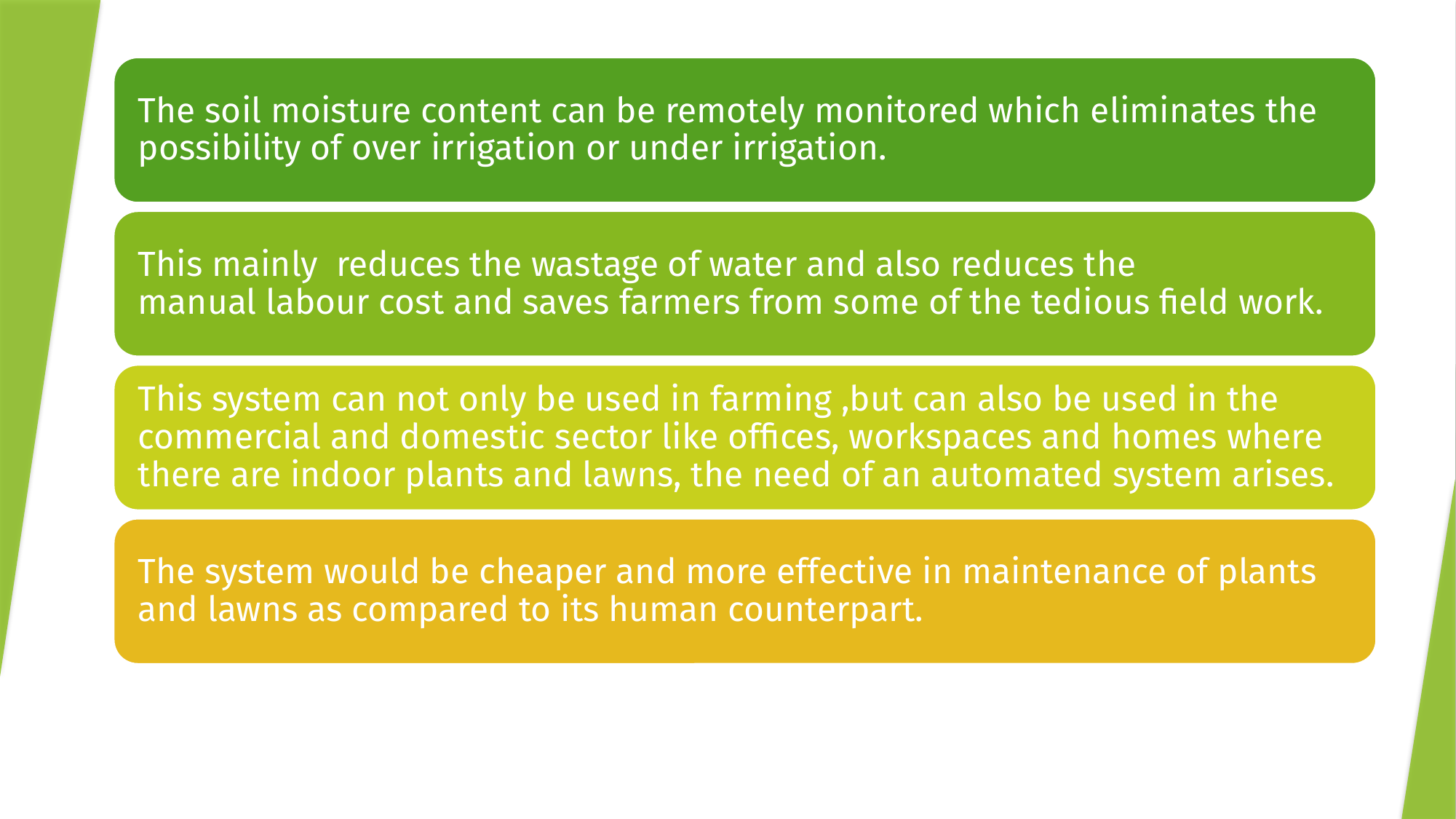

The soil moisture content can be remotely monitored which eliminates the possibility of over irrigation or under irrigation.
This mainly  reduces the wastage of water and also reduces the manual labour cost and saves farmers from some of the tedious field work.
This system can not only be used in farming ,but can also be used in the commercial and domestic sector like offices, workspaces and homes where there are indoor plants and lawns, the need of an automated system arises.
The system would be cheaper and more effective in maintenance of plants and lawns as compared to its human counterpart.